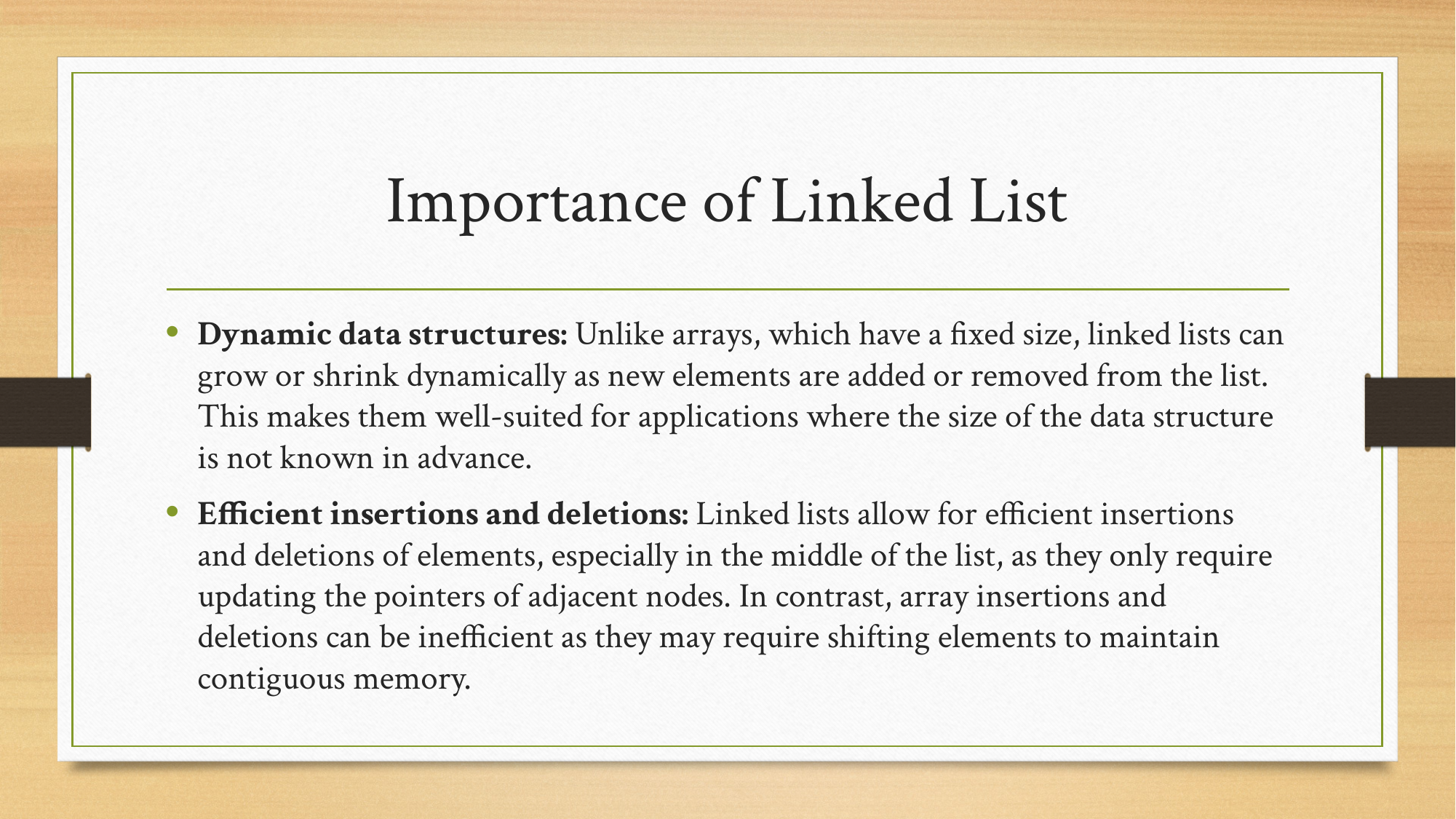

# Importance of Linked List
Dynamic data structures: Unlike arrays, which have a fixed size, linked lists can grow or shrink dynamically as new elements are added or removed from the list. This makes them well-suited for applications where the size of the data structure is not known in advance.
Efficient insertions and deletions: Linked lists allow for efficient insertions and deletions of elements, especially in the middle of the list, as they only require updating the pointers of adjacent nodes. In contrast, array insertions and deletions can be inefficient as they may require shifting elements to maintain contiguous memory.